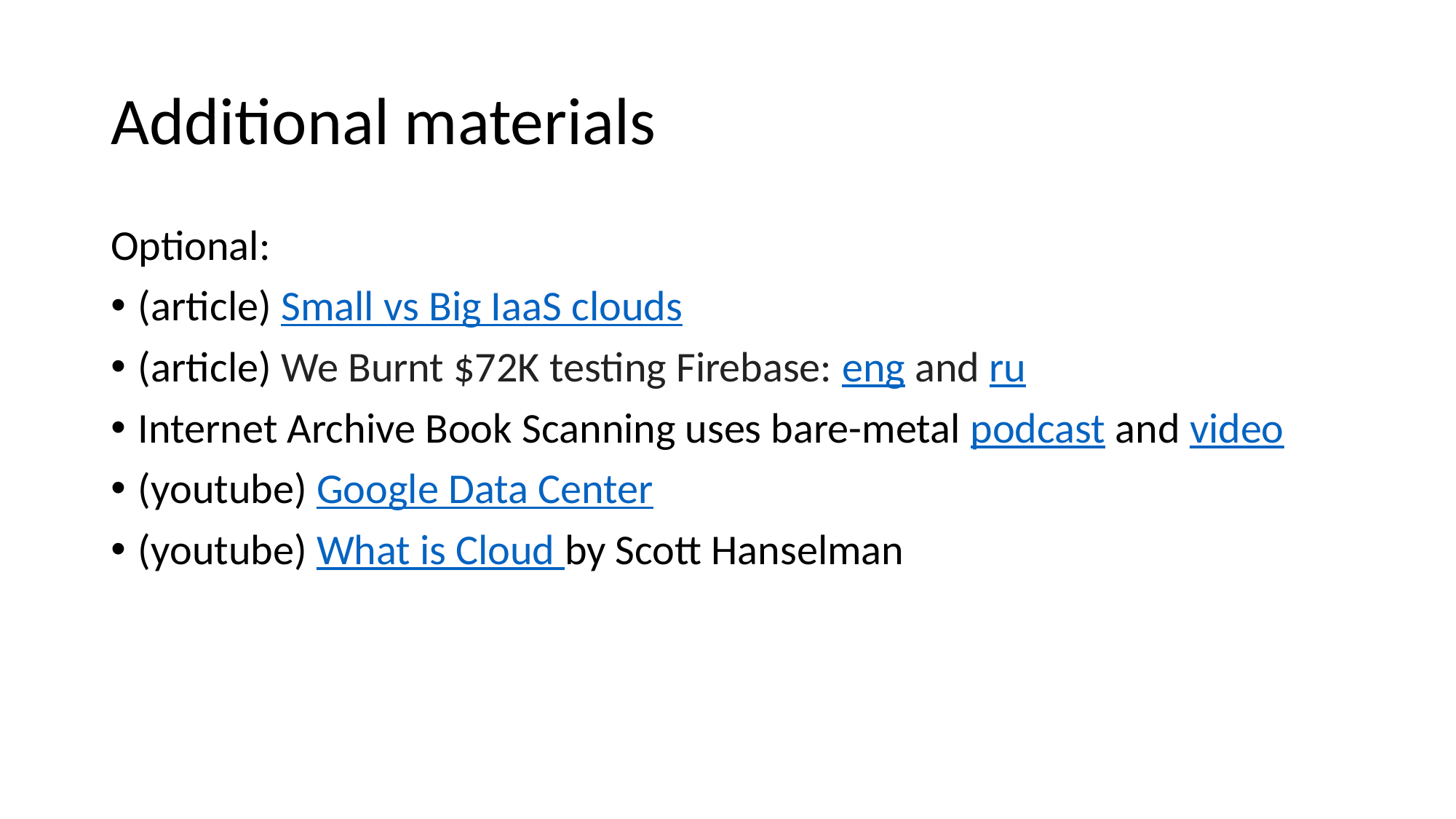

# Additional materials
Optional:
(article) Small vs Big IaaS clouds
(article) We Burnt $72K testing Firebase: eng and ru
Internet Archive Book Scanning uses bare-metal podcast and video
(youtube) Google Data Center
(youtube) What is Cloud by Scott Hanselman